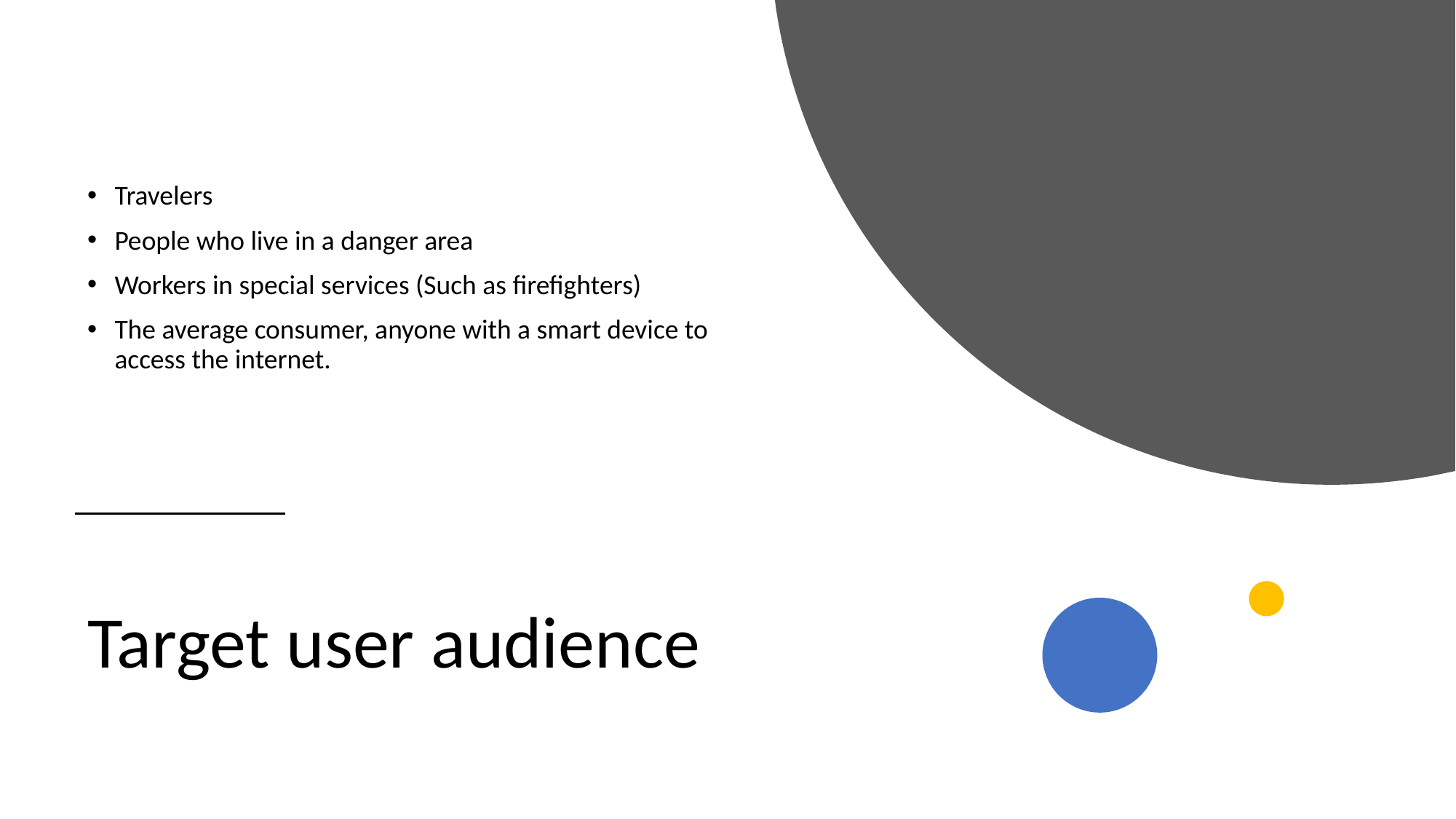

Travelers
People who live in a danger area
Workers in special services (Such as firefighters)
The average consumer, anyone with a smart device to access the internet.
# Target user audience